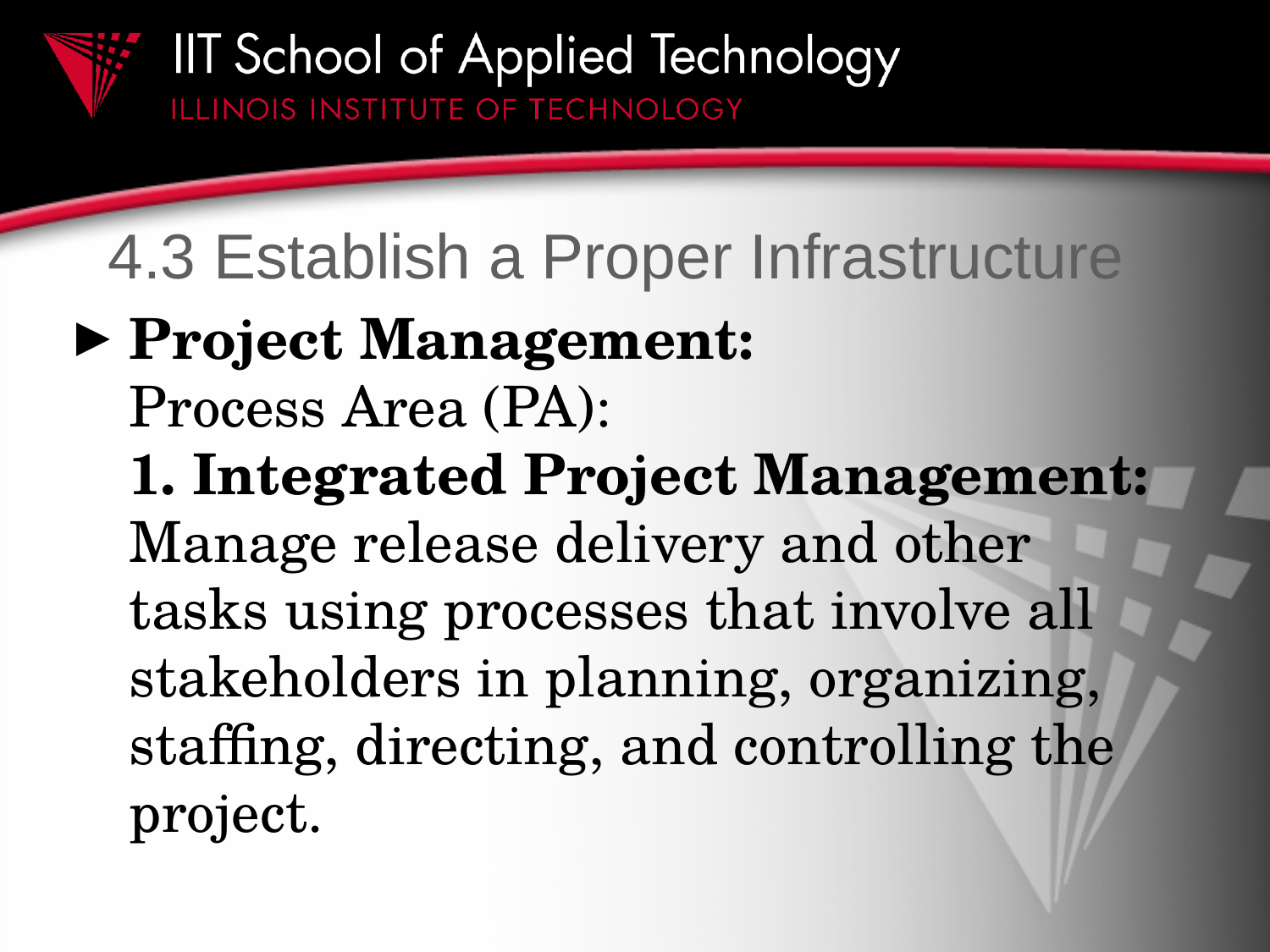

# 4.3 Establish a Proper Infrastructure
Project Management:
Process Area (PA):
1. Integrated Project Management: Manage release delivery and other tasks using processes that involve all stakeholders in planning, organizing, staffing, directing, and controlling the project.